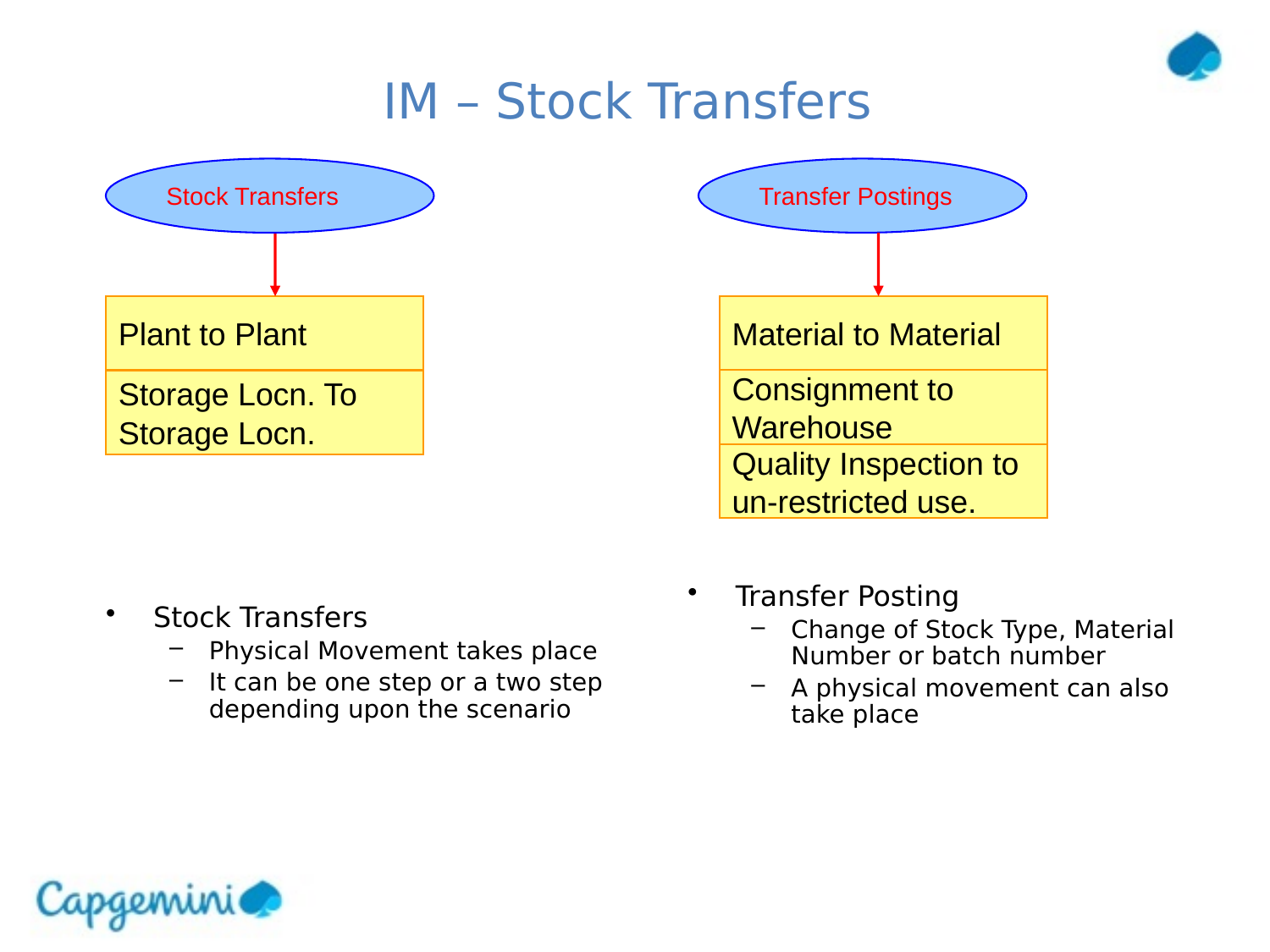

# IM – Stock Transfers
Stock Transfers
Transfer Postings

Plant to Plant
Material to Material
Storage Locn. To Storage Locn.
Consignment to Warehouse
Quality Inspection to un-restricted use.
Transfer Posting
Change of Stock Type, Material Number or batch number
A physical movement can also take place
Stock Transfers
Physical Movement takes place
It can be one step or a two step depending upon the scenario